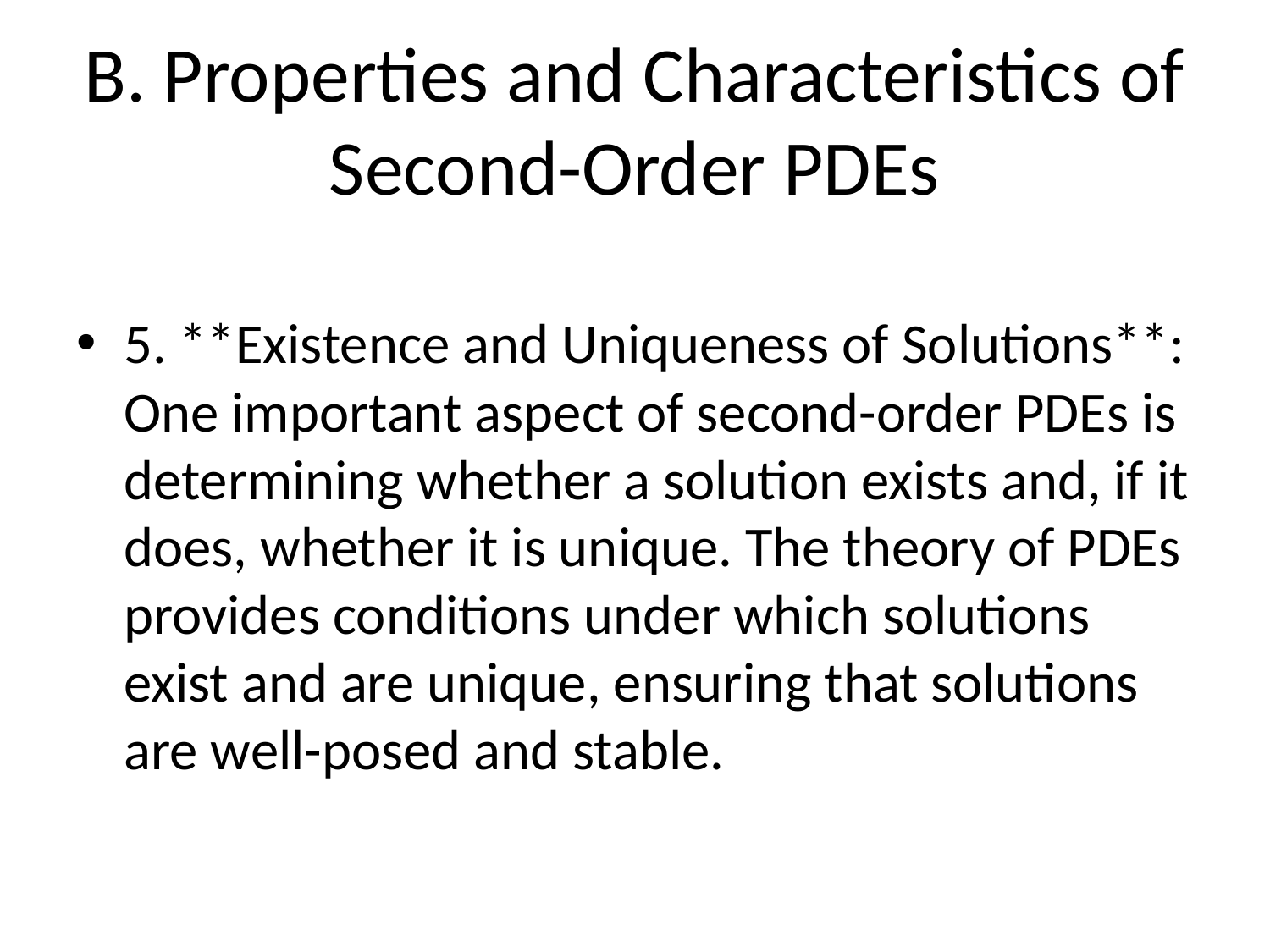

# B. Properties and Characteristics of Second-Order PDEs

5. **Existence and Uniqueness of Solutions**: One important aspect of second-order PDEs is determining whether a solution exists and, if it does, whether it is unique. The theory of PDEs provides conditions under which solutions exist and are unique, ensuring that solutions are well-posed and stable.